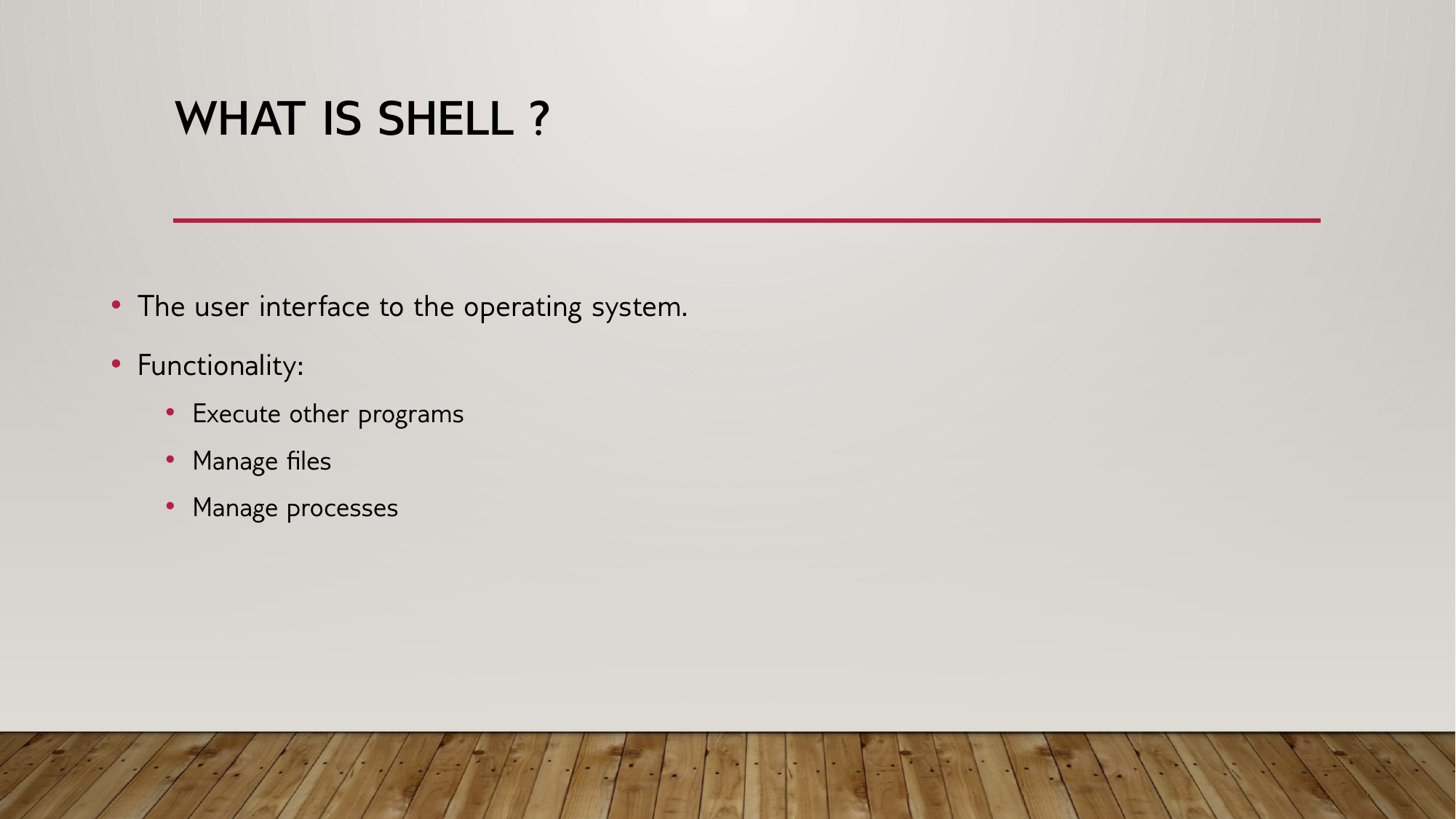

# What is Shell ?
The user interface to the operating system.
Functionality:
Execute other programs
Manage files
Manage processes